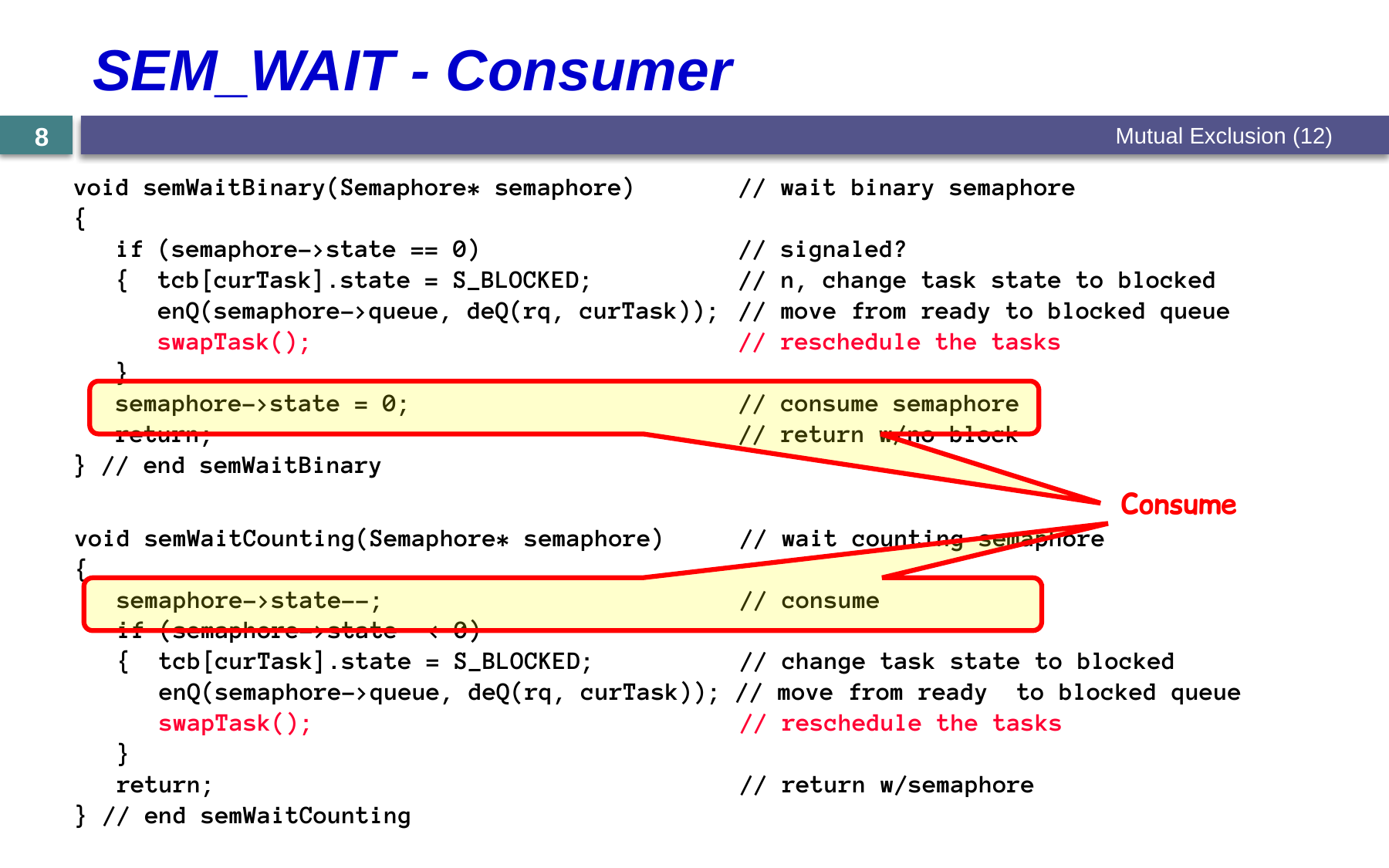

# SEM_WAIT - Consumer
Mutual Exclusion (12)
8
void semWaitBinary(Semaphore* semaphore)	// wait binary semaphore
{
   if (semaphore->state == 0)	// signaled?
   {  tcb[curTask].state = S_BLOCKED;	// n, change task state to blocked
      enQ(semaphore->queue, deQ(rq, curTask)); 	// move from ready to blocked queue
      swapTask();			// reschedule the tasks
   }
   semaphore->state = 0;		// consume semaphore
   return;					// return w/no block
} // end semWaitBinary

Consume
void semWaitCounting(Semaphore* semaphore)	// wait counting semaphore
{
   semaphore->state--;		// consume
   if (semaphore->state  < 0)
   {  tcb[curTask].state = S_BLOCKED;	// change task state to blocked
      enQ(semaphore->queue, deQ(rq, curTask)); // move from ready  to blocked queue
      swapTask();			// reschedule the tasks
   }
   return;					// return w/semaphore
} // end semWaitCounting